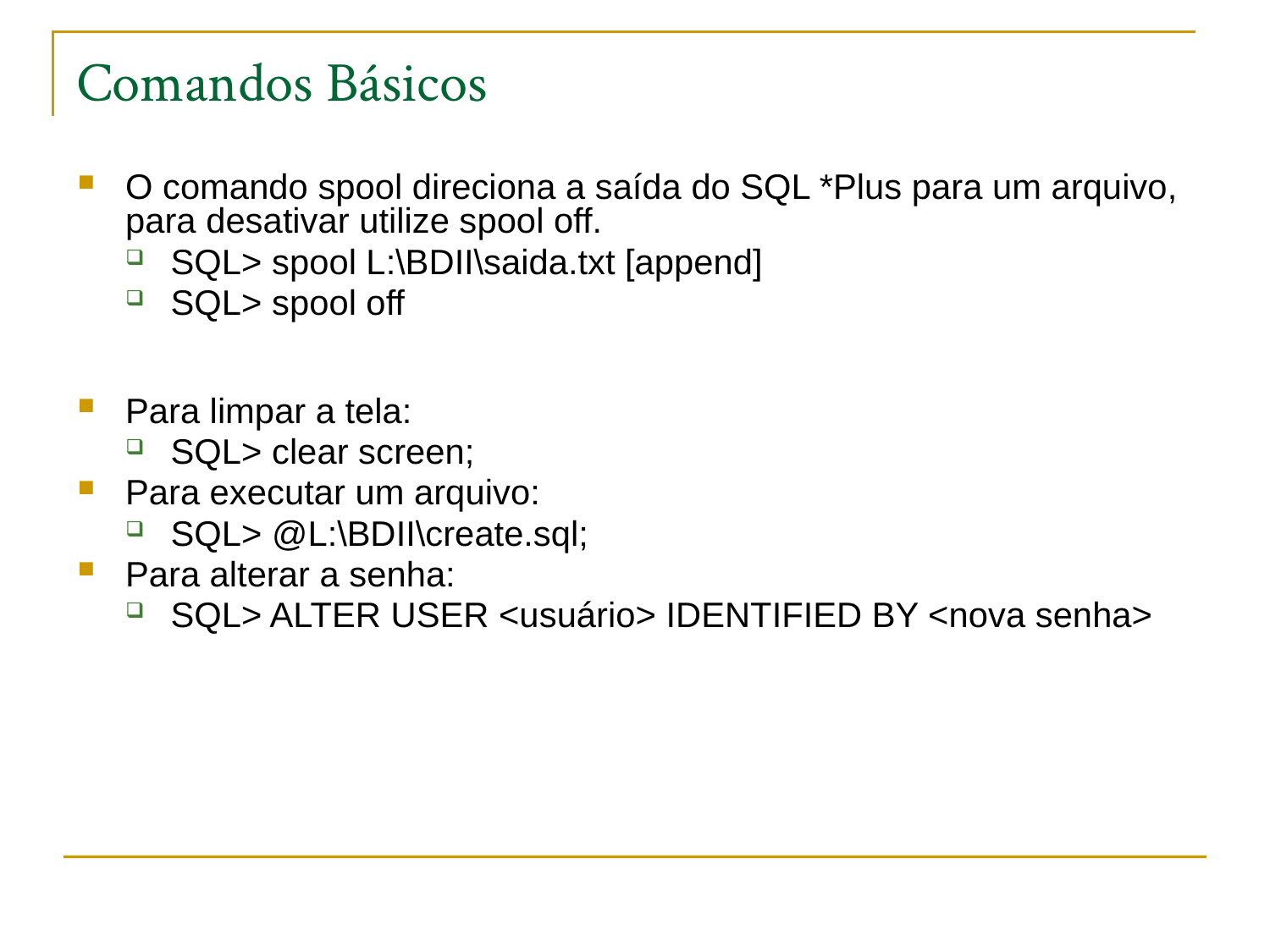

# Comandos Básicos
O comando spool direciona a saída do SQL *Plus para um arquivo, para desativar utilize spool off.
SQL> spool L:\BDII\saida.txt [append]
SQL> spool off

Para limpar a tela:
SQL> clear screen;
Para executar um arquivo:
SQL> @L:\BDII\create.sql;
Para alterar a senha:
SQL> ALTER USER <usuário> IDENTIFIED BY <nova senha>